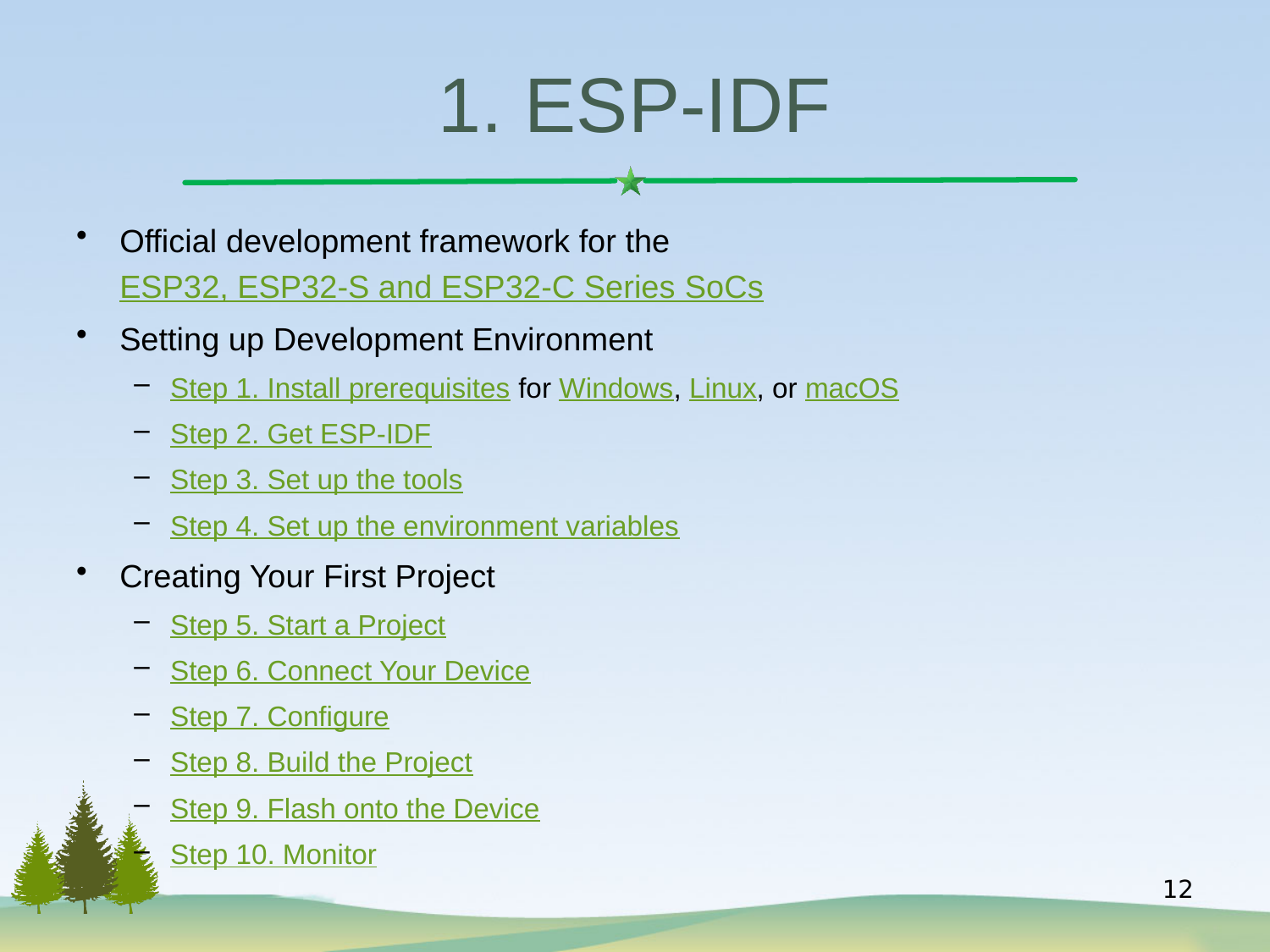

# 1. ESP-IDF
Official development framework for the ESP32, ESP32-S and ESP32-C Series SoCs
Setting up Development Environment
Step 1. Install prerequisites for Windows, Linux, or macOS
Step 2. Get ESP-IDF
Step 3. Set up the tools
Step 4. Set up the environment variables
Creating Your First Project
Step 5. Start a Project
Step 6. Connect Your Device
Step 7. Configure
Step 8. Build the Project
Step 9. Flash onto the Device
Step 10. Monitor

12